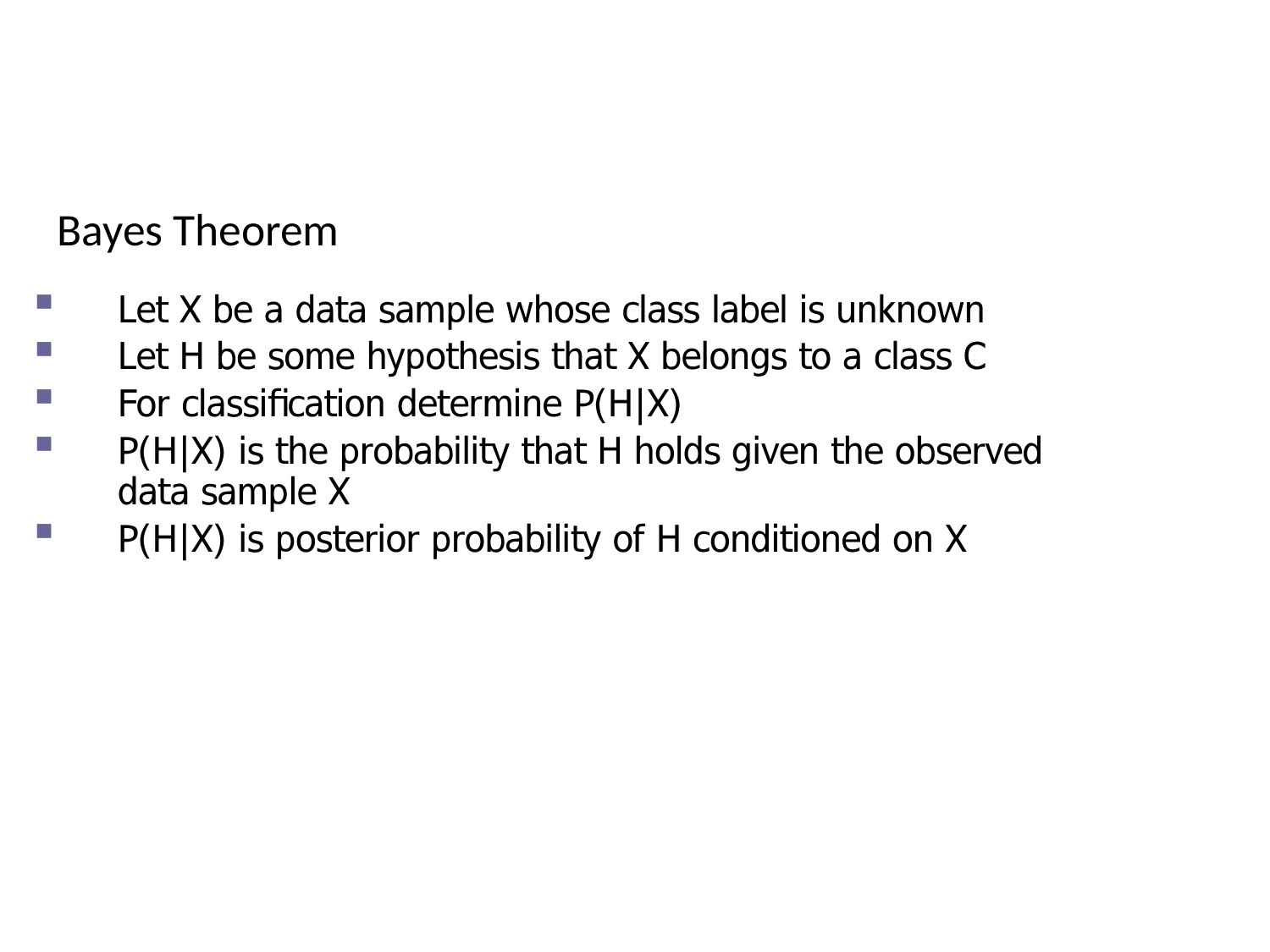

# Bayes Theorem
Let X be a data sample whose class label is unknown
Let H be some hypothesis that X belongs to a class C
For classification determine P(H|X)
P(H|X) is the probability that H holds given the observed data sample X
P(H|X) is posterior probability of H conditioned on X